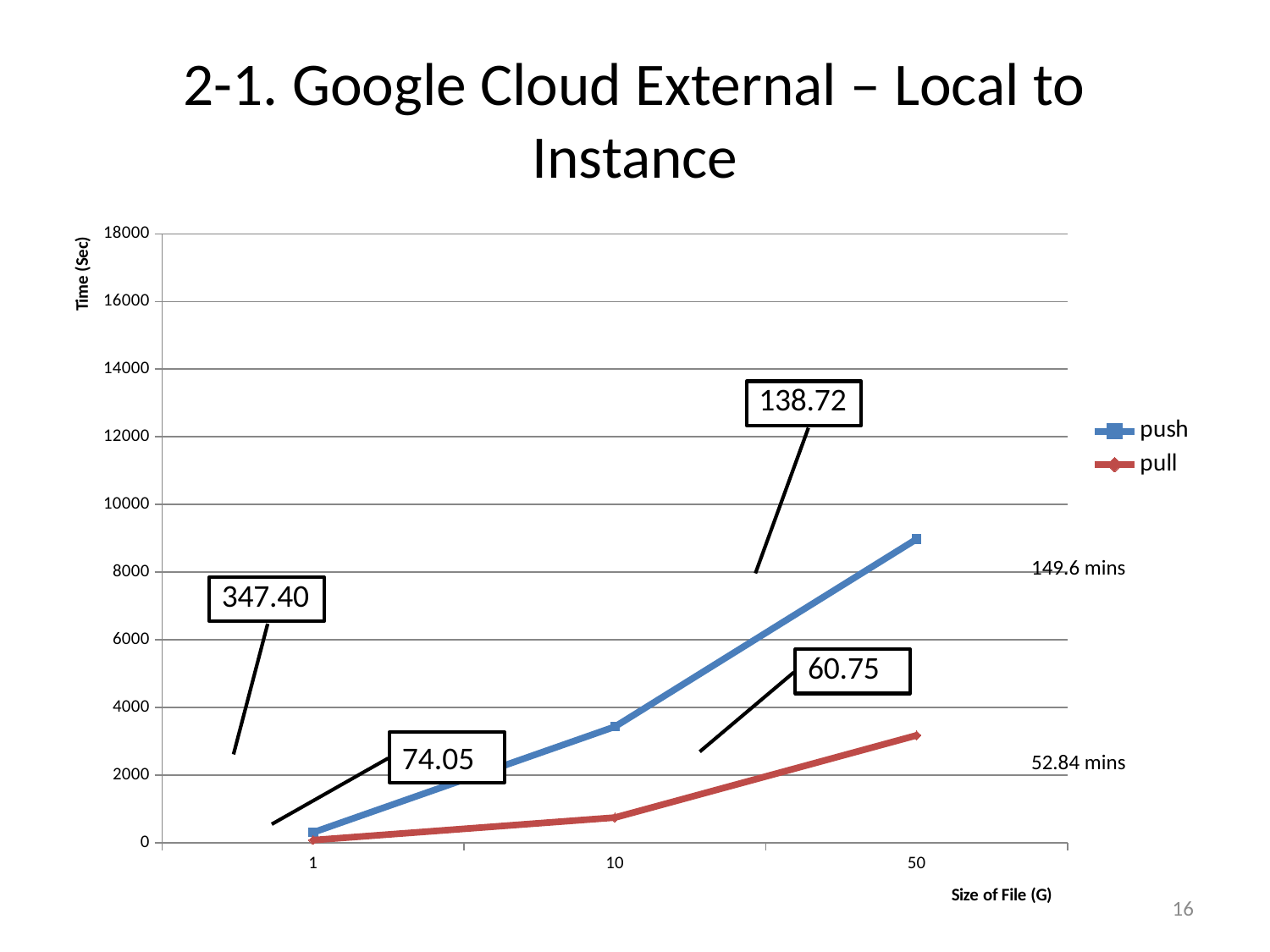

# 2-1. Google Cloud External – Local to Instance

### Chart

| Category | push  | pull |
|---|---|---|
| 1.0 | 300.835 | 74.0963333333333 |
| 10.0 | 3427.445 | 740.563 |
| 50.0 | 8976.320666666667 | 3170.685333333333 |
149.6 mins
74.05
52.84 mins
16